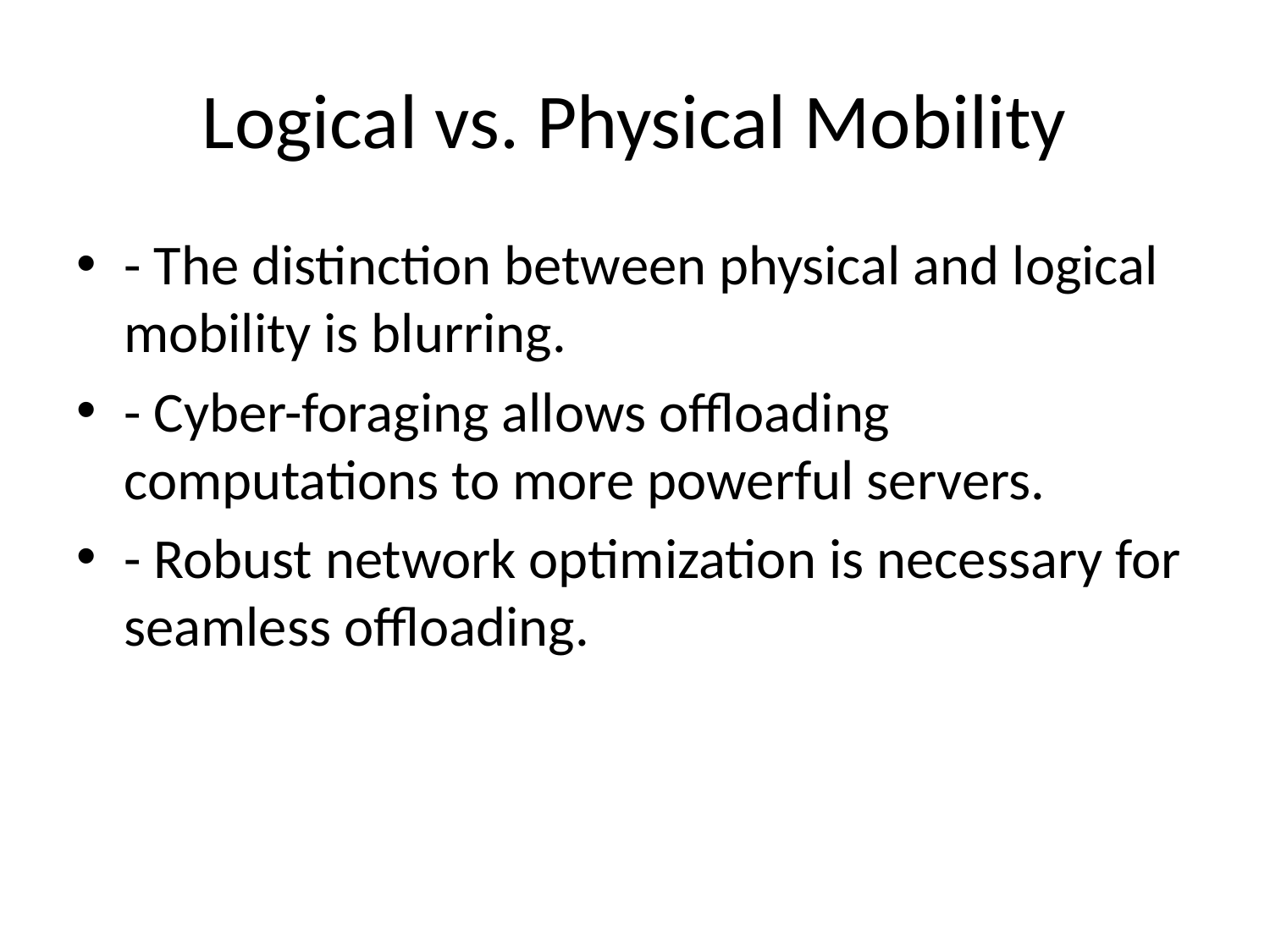

# Logical vs. Physical Mobility
- The distinction between physical and logical mobility is blurring.
- Cyber-foraging allows offloading computations to more powerful servers.
- Robust network optimization is necessary for seamless offloading.